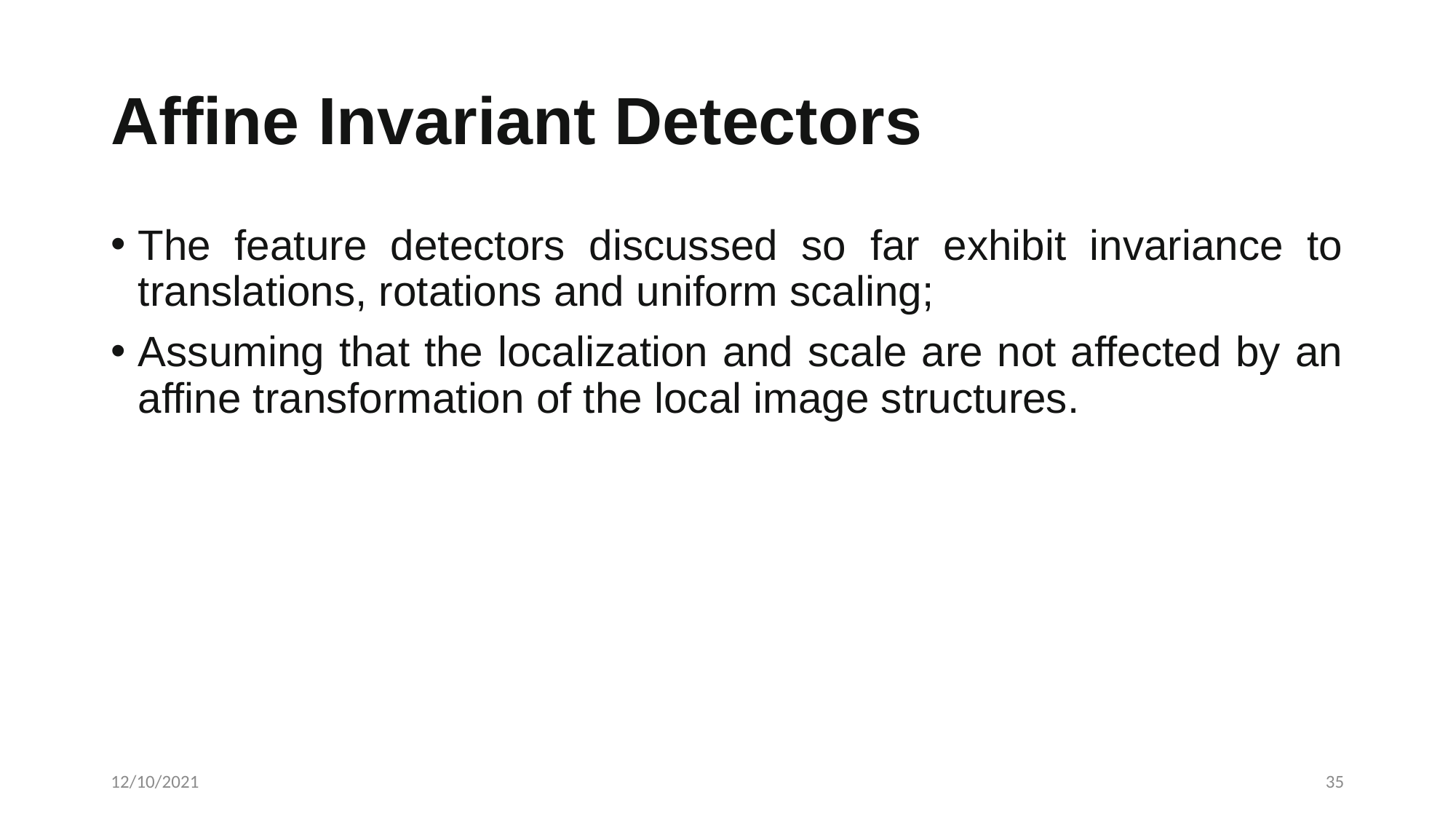

# Affine Invariant Detectors
The feature detectors discussed so far exhibit invariance to translations, rotations and uniform scaling;
Assuming that the localization and scale are not affected by an affine transformation of the local image structures.
12/10/2021
35